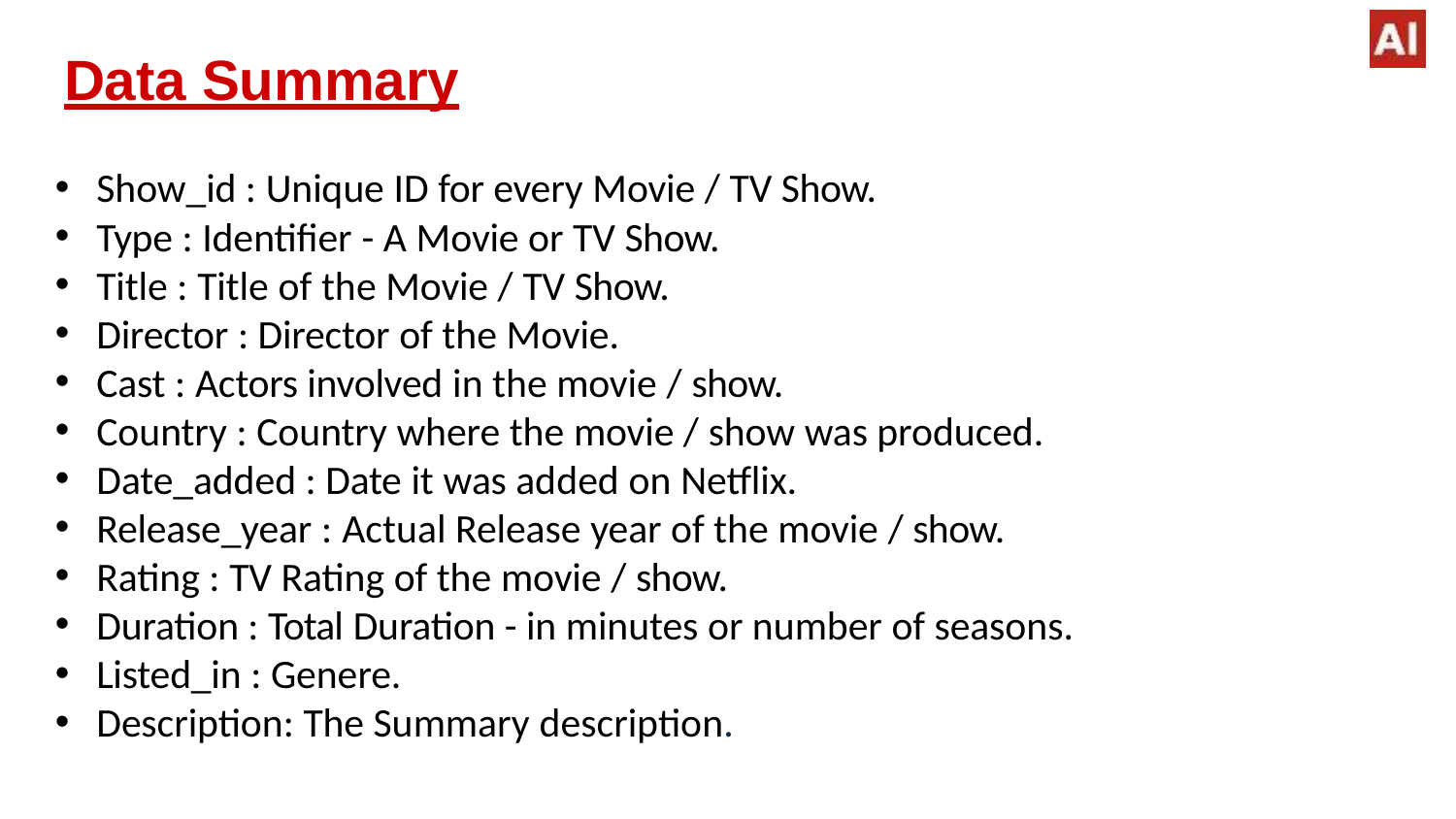

# Data Summary
Show_id : Unique ID for every Movie / TV Show.
Type : Identifier - A Movie or TV Show.
Title : Title of the Movie / TV Show.
Director : Director of the Movie.
Cast : Actors involved in the movie / show.
Country : Country where the movie / show was produced.
Date_added : Date it was added on Netflix.
Release_year : Actual Release year of the movie / show.
Rating : TV Rating of the movie / show.
Duration : Total Duration - in minutes or number of seasons.
Listed_in : Genere.
Description: The Summary description.